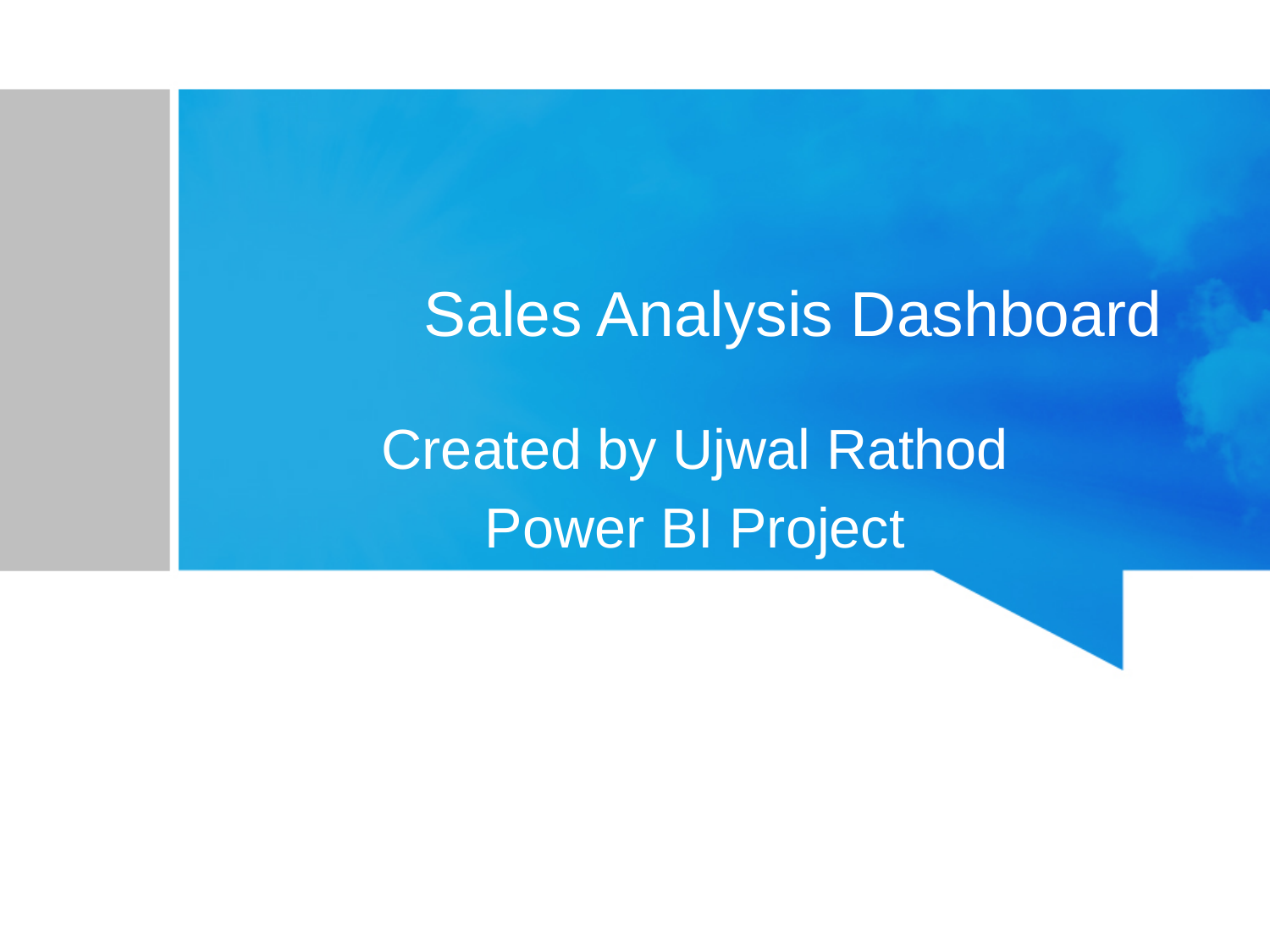

# Sales Analysis Dashboard
Created by Ujwal Rathod
Power BI Project